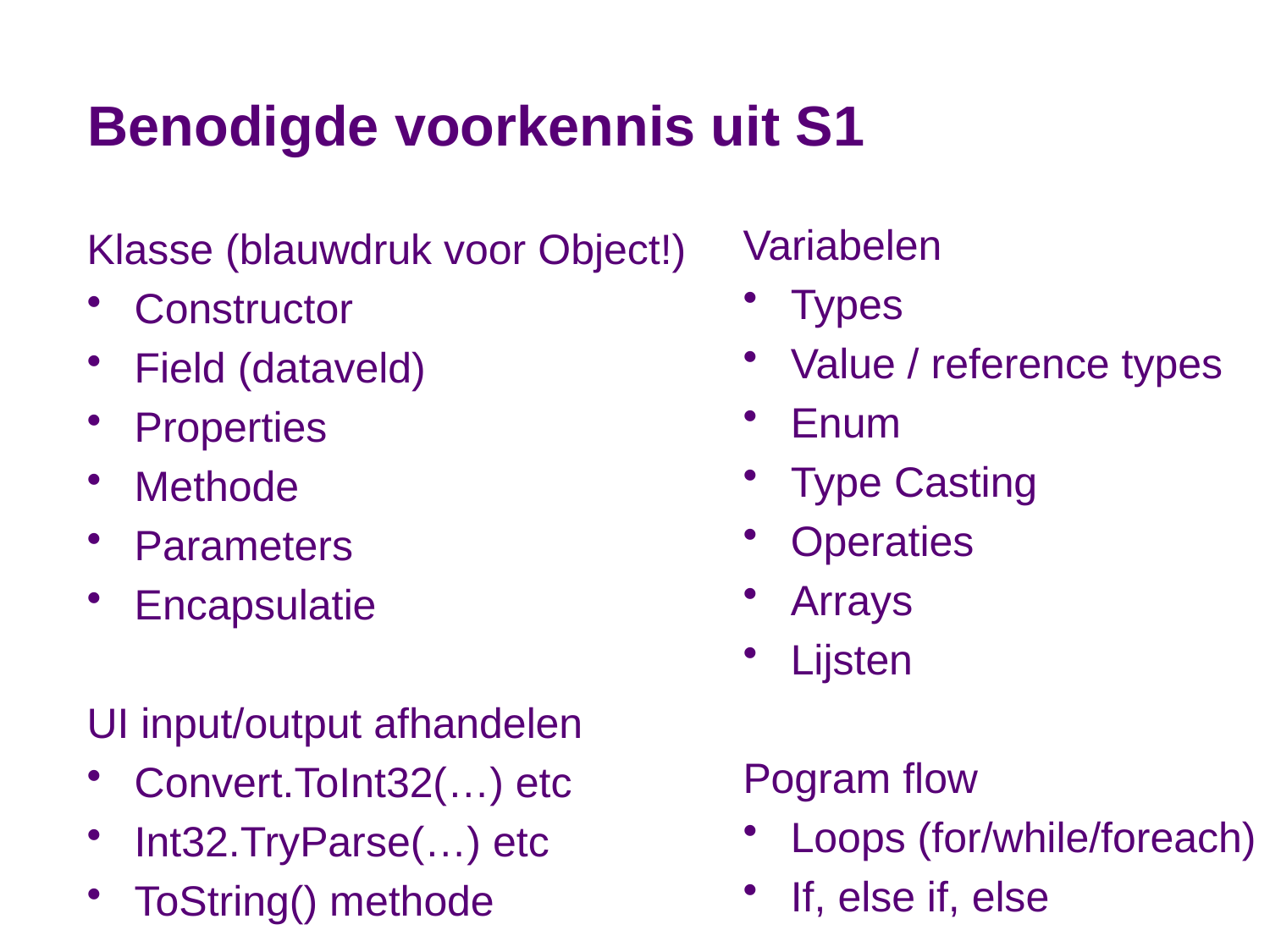

# Benodigde voorkennis uit S1
Variabelen
Types
Value / reference types
Enum
Type Casting
Operaties
Arrays
Lijsten

Pogram flow
Loops (for/while/foreach)
If, else if, else

Klasse (blauwdruk voor Object!)
Constructor
Field (dataveld)
Properties
Methode
Parameters
Encapsulatie

UI input/output afhandelen
Convert.ToInt32(…) etc
Int32.TryParse(…) etc
ToString() methode